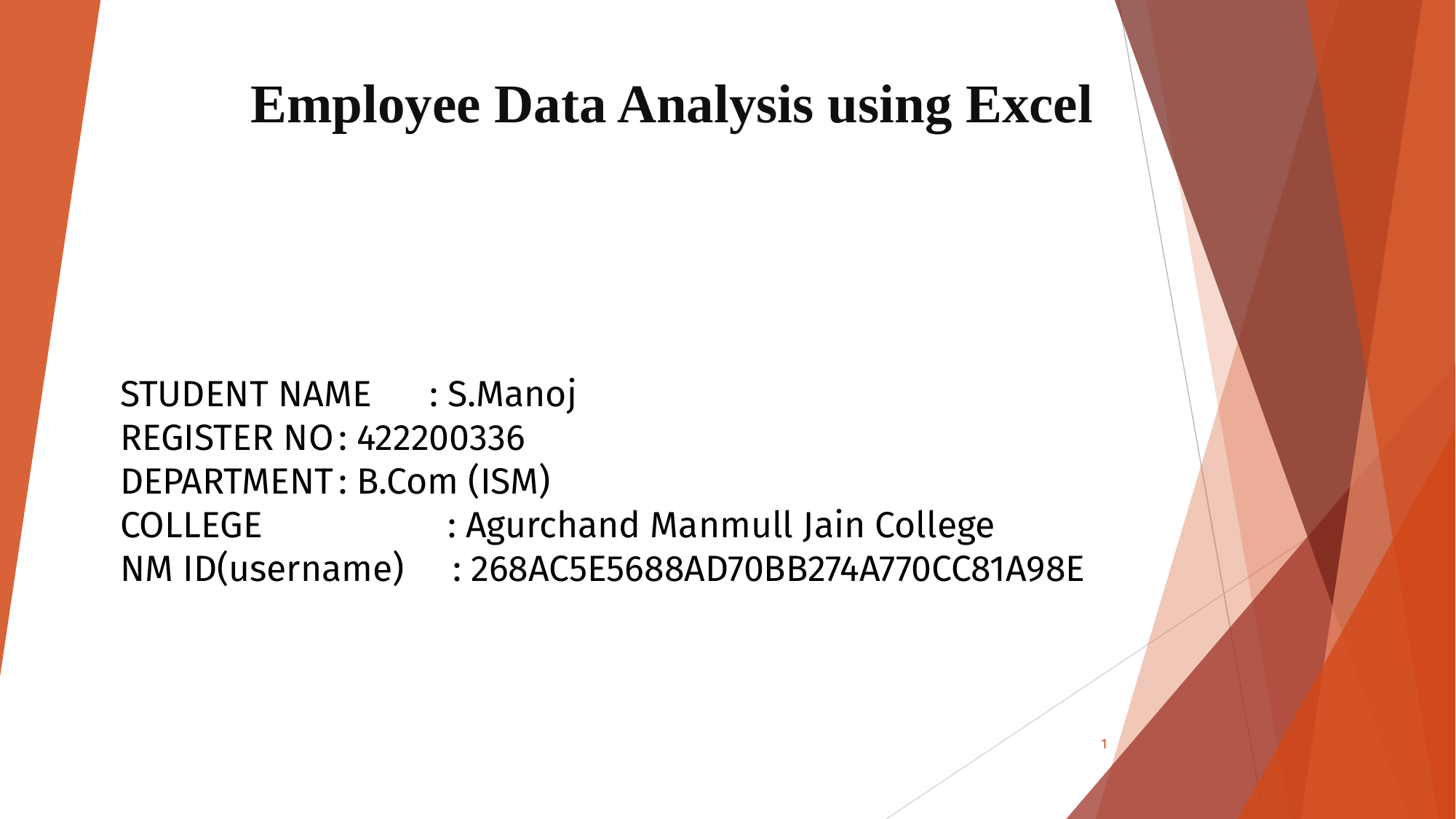

# Employee Data Analysis using Excel
STUDENT NAME      : S.Manoj
REGISTER NO	: 422200336
DEPARTMENT	: B.Com (ISM)
COLLEGE		: Agurchand Manmull Jain College
NM ID(username)     : 268AC5E5688AD70BB274A770CC81A98E
1